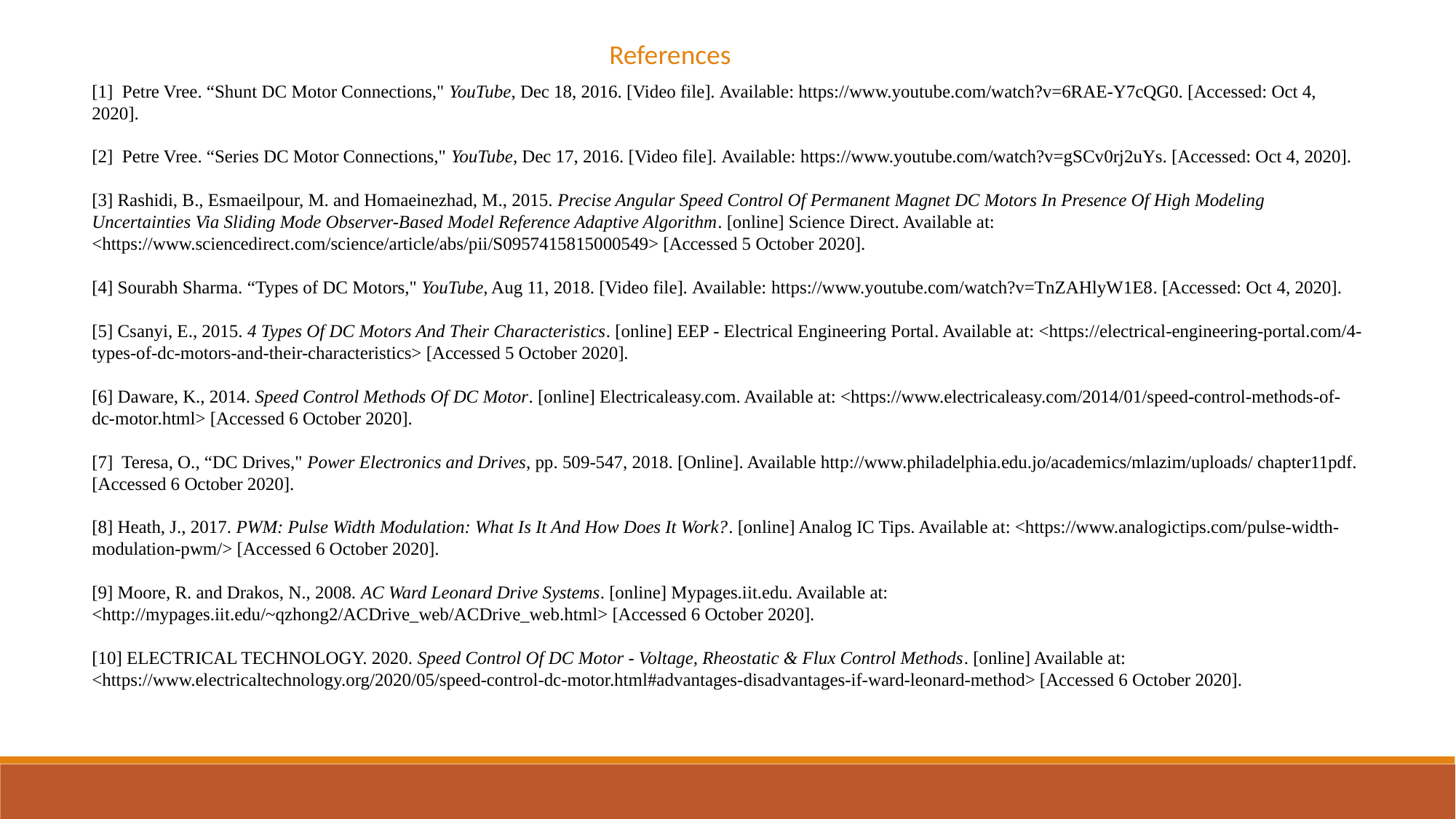

References
[1]  Petre Vree. “Shunt DC Motor Connections," YouTube, Dec 18, 2016. [Video file]. Available: https://www.youtube.com/watch?v=6RAE-Y7cQG0. [Accessed: Oct 4, 2020].

[2]  Petre Vree. “Series DC Motor Connections," YouTube, Dec 17, 2016. [Video file]. Available: https://www.youtube.com/watch?v=gSCv0rj2uYs. [Accessed: Oct 4, 2020].

[3] Rashidi, B., Esmaeilpour, M. and Homaeinezhad, M., 2015. Precise Angular Speed Control Of Permanent Magnet DC Motors In Presence Of High Modeling Uncertainties Via Sliding Mode Observer-Based Model Reference Adaptive Algorithm. [online] Science Direct. Available at: <https://www.sciencedirect.com/science/article/abs/pii/S0957415815000549> [Accessed 5 October 2020].

[4] Sourabh Sharma. “Types of DC Motors," YouTube, Aug 11, 2018. [Video file]. Available: https://www.youtube.com/watch?v=TnZAHlyW1E8. [Accessed: Oct 4, 2020].

[5] Csanyi, E., 2015. 4 Types Of DC Motors And Their Characteristics. [online] EEP - Electrical Engineering Portal. Available at: <https://electrical-engineering-portal.com/4-types-of-dc-motors-and-their-characteristics> [Accessed 5 October 2020].

[6] Daware, K., 2014. Speed Control Methods Of DC Motor. [online] Electricaleasy.com. Available at: <https://www.electricaleasy.com/2014/01/speed-control-methods-of-dc-motor.html> [Accessed 6 October 2020].

[7]  Teresa, O., “DC Drives," Power Electronics and Drives, pp. 509-547, 2018. [Online]. Available http://www.philadelphia.edu.jo/academics/mlazim/uploads/ chapter11pdf. [Accessed 6 October 2020].

[8] Heath, J., 2017. PWM: Pulse Width Modulation: What Is It And How Does It Work?. [online] Analog IC Tips. Available at: <https://www.analogictips.com/pulse-width-modulation-pwm/> [Accessed 6 October 2020].

[9] Moore, R. and Drakos, N., 2008. AC Ward Leonard Drive Systems. [online] Mypages.iit.edu. Available at: <http://mypages.iit.edu/~qzhong2/ACDrive_web/ACDrive_web.html> [Accessed 6 October 2020].

[10] ELECTRICAL TECHNOLOGY. 2020. Speed Control Of DC Motor - Voltage, Rheostatic & Flux Control Methods. [online] Available at: <https://www.electricaltechnology.org/2020/05/speed-control-dc-motor.html#advantages-disadvantages-if-ward-leonard-method> [Accessed 6 October 2020].